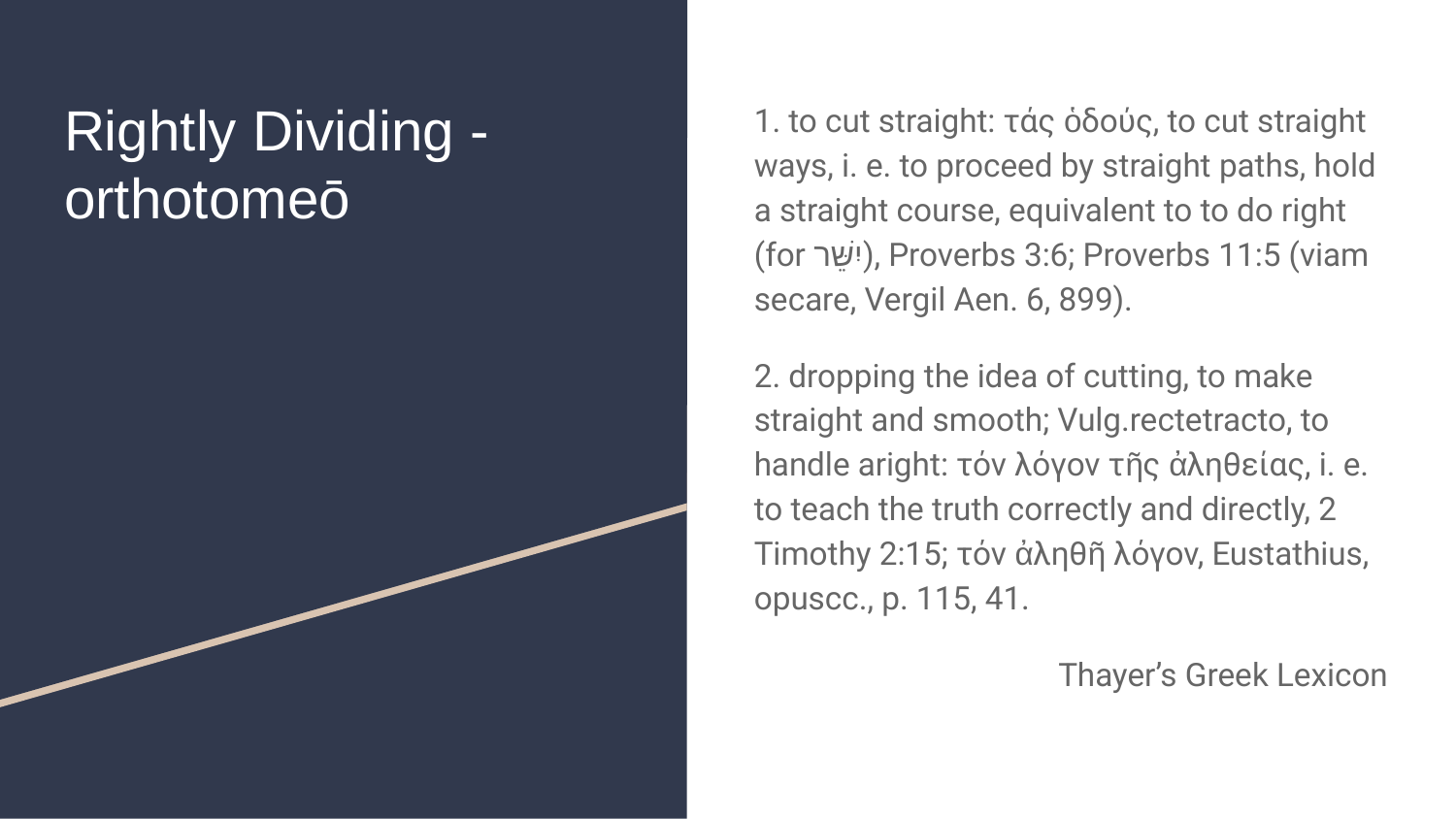

# Rightly Dividing - orthotomeō
1. to cut straight: τάς ὁδούς, to cut straight ways, i. e. to proceed by straight paths, hold a straight course, equivalent to to do right (for יִשֵּׁר), Proverbs 3:6; Proverbs 11:5 (viam secare, Vergil Aen. 6, 899).
2. dropping the idea of cutting, to make straight and smooth; Vulg.rectetracto, to handle aright: τόν λόγον τῆς ἀληθείας, i. e. to teach the truth correctly and directly, 2 Timothy 2:15; τόν ἀληθῆ λόγον, Eustathius, opuscc., p. 115, 41.
Thayer’s Greek Lexicon